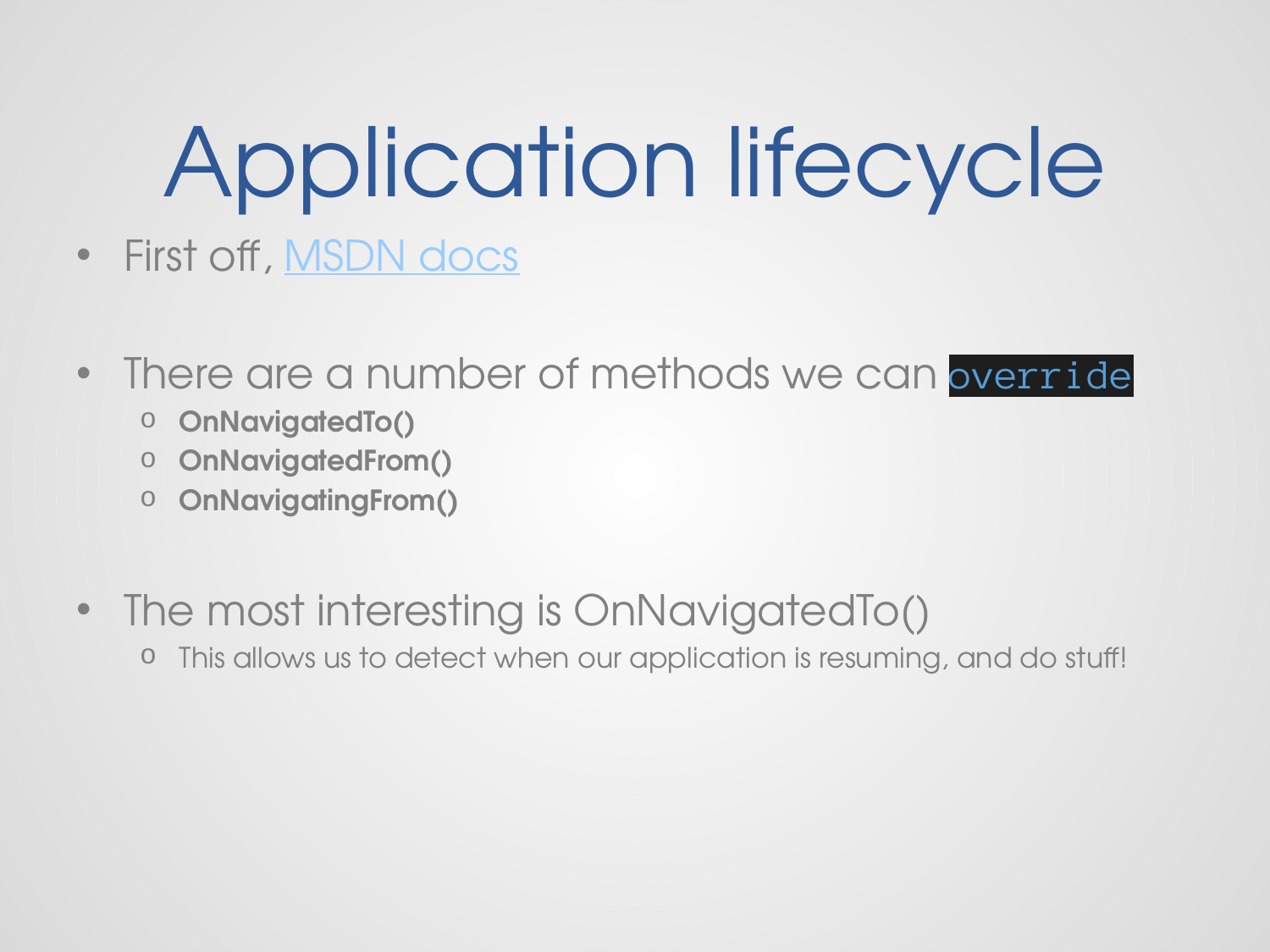

# Application lifecycle
First off, MSDN docs

There are a number of methods we can override
OnNavigatedTo()
OnNavigatedFrom()
OnNavigatingFrom()

The most interesting is OnNavigatedTo()
This allows us to detect when our application is resuming, and do stuff!